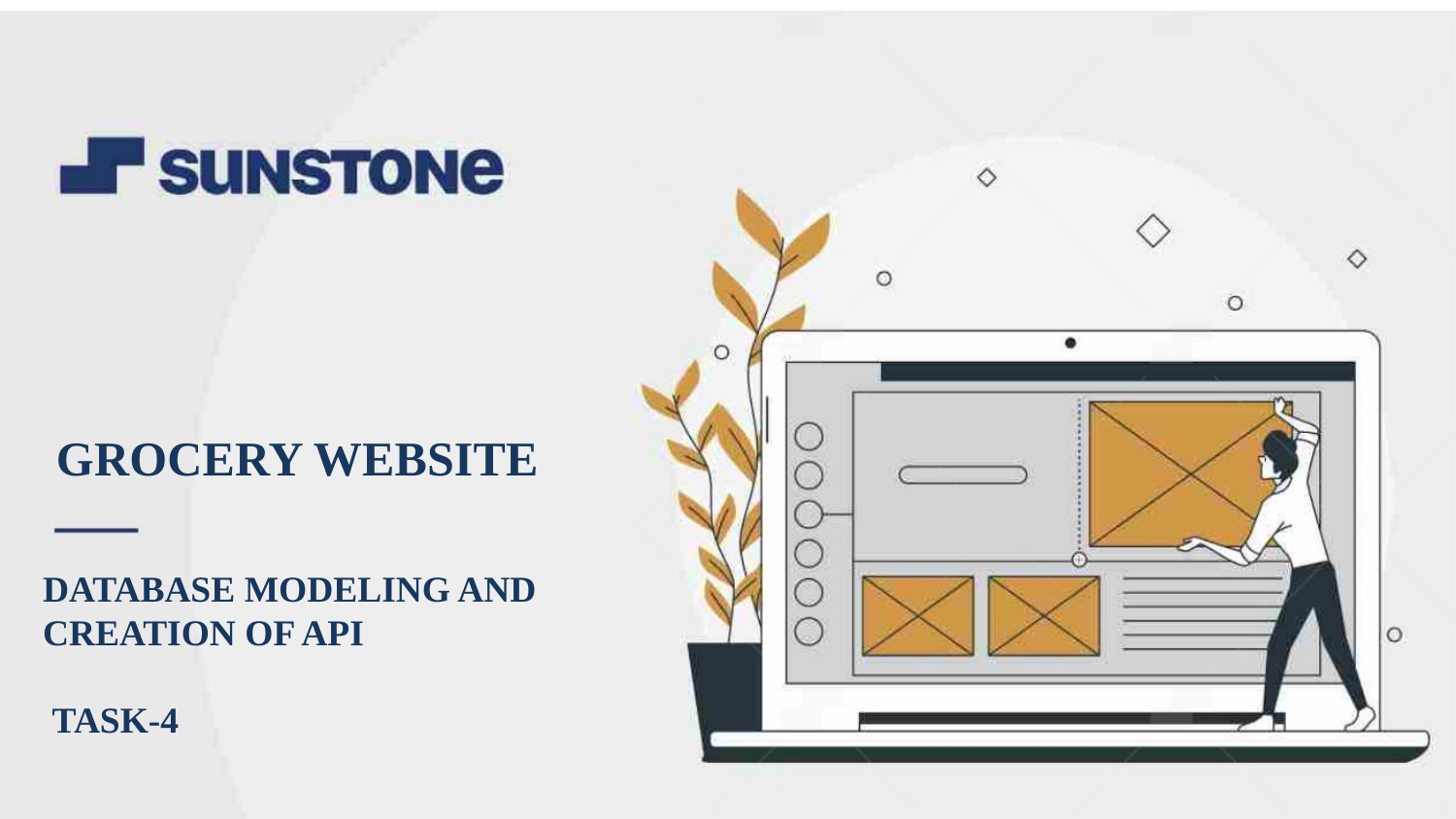

GROCERY WEBSITE
DATABASE MODELING AND CREATION OF API

 TASK-4